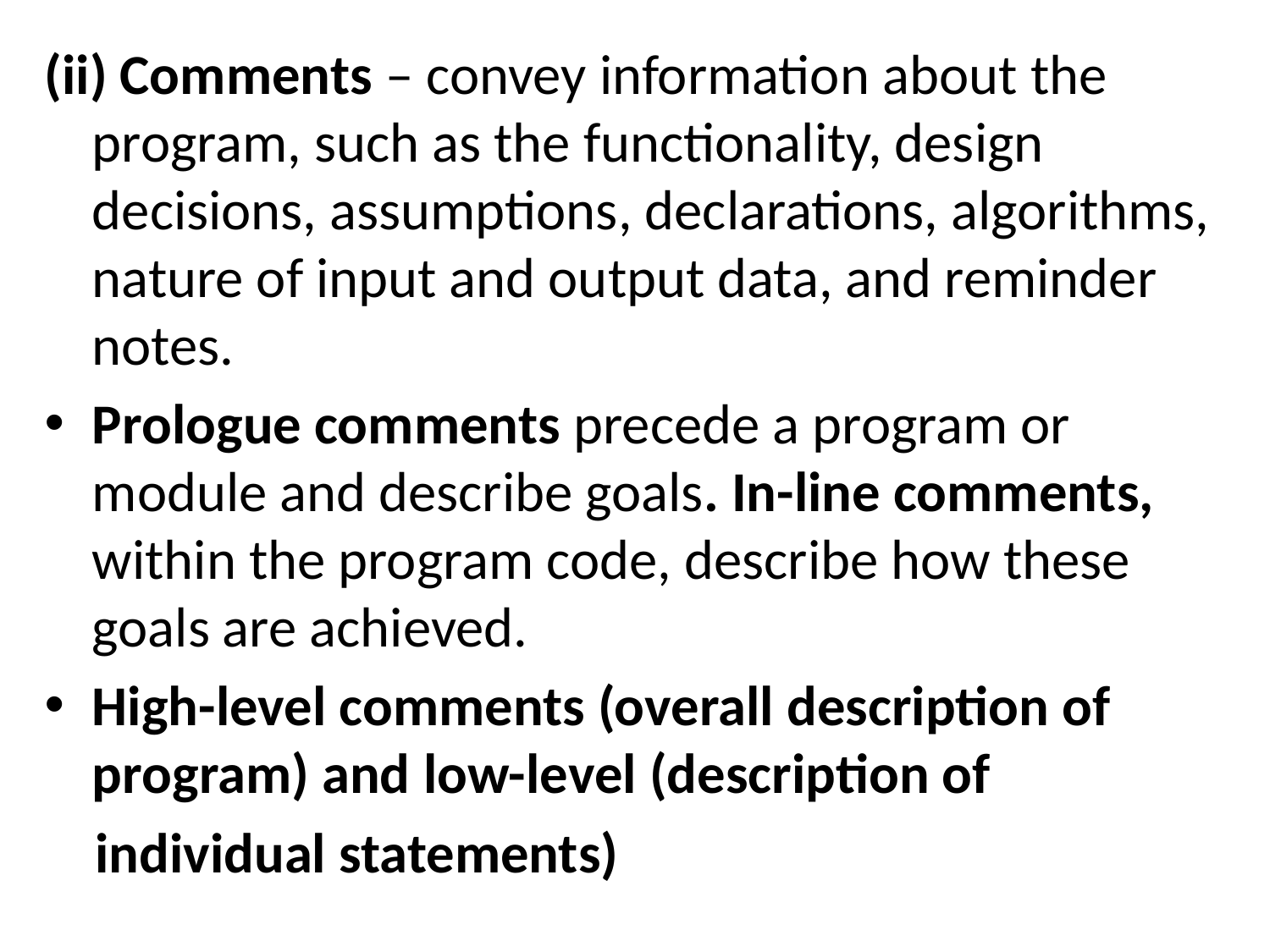

(ii) Comments – convey information about the program, such as the functionality, design decisions, assumptions, declarations, algorithms, nature of input and output data, and reminder notes.
Prologue comments precede a program or module and describe goals. In-line comments, within the program code, describe how these goals are achieved.
High-level comments (overall description of program) and low-level (description of
    individual statements)